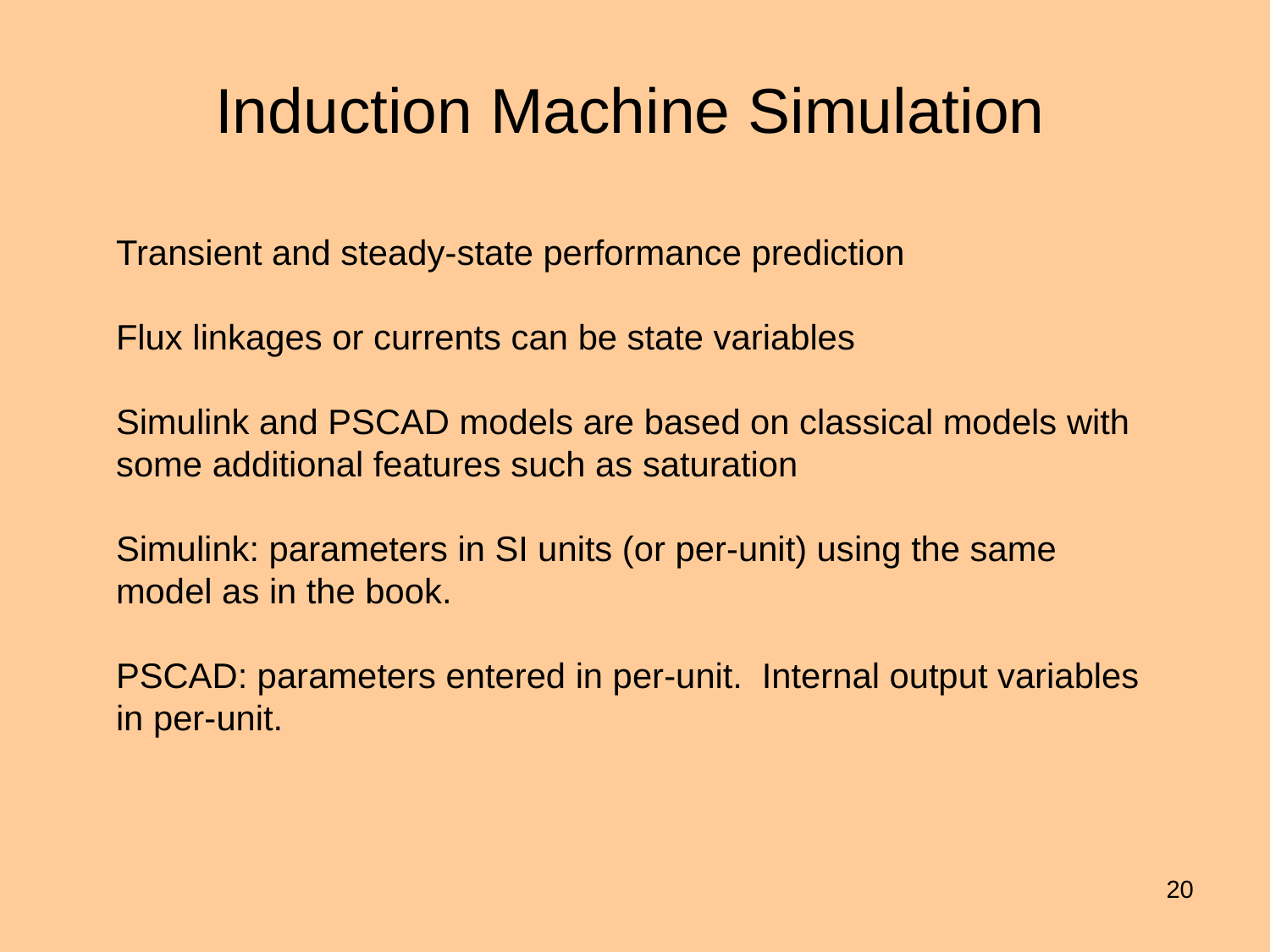

Induction Machine Simulation
Transient and steady-state performance prediction

Flux linkages or currents can be state variables

Simulink and PSCAD models are based on classical models with some additional features such as saturation

Simulink: parameters in SI units (or per-unit) using the same model as in the book.

PSCAD: parameters entered in per-unit.  Internal output variables in per-unit.
20